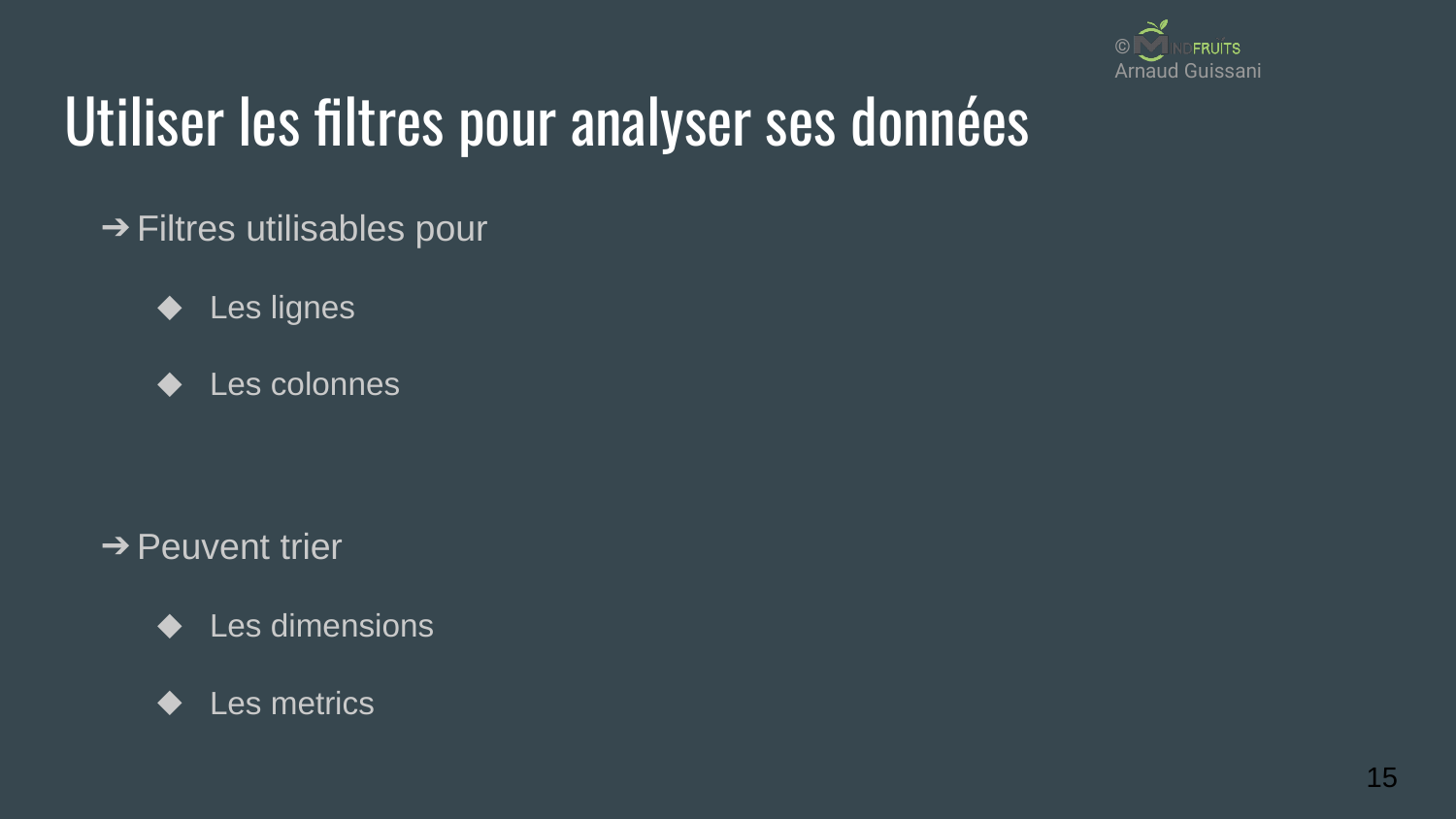

# Utiliser les filtres pour analyser ses données
Filtres utilisables pour
Les lignes
Les colonnes

Peuvent trier
Les dimensions
Les metrics
15